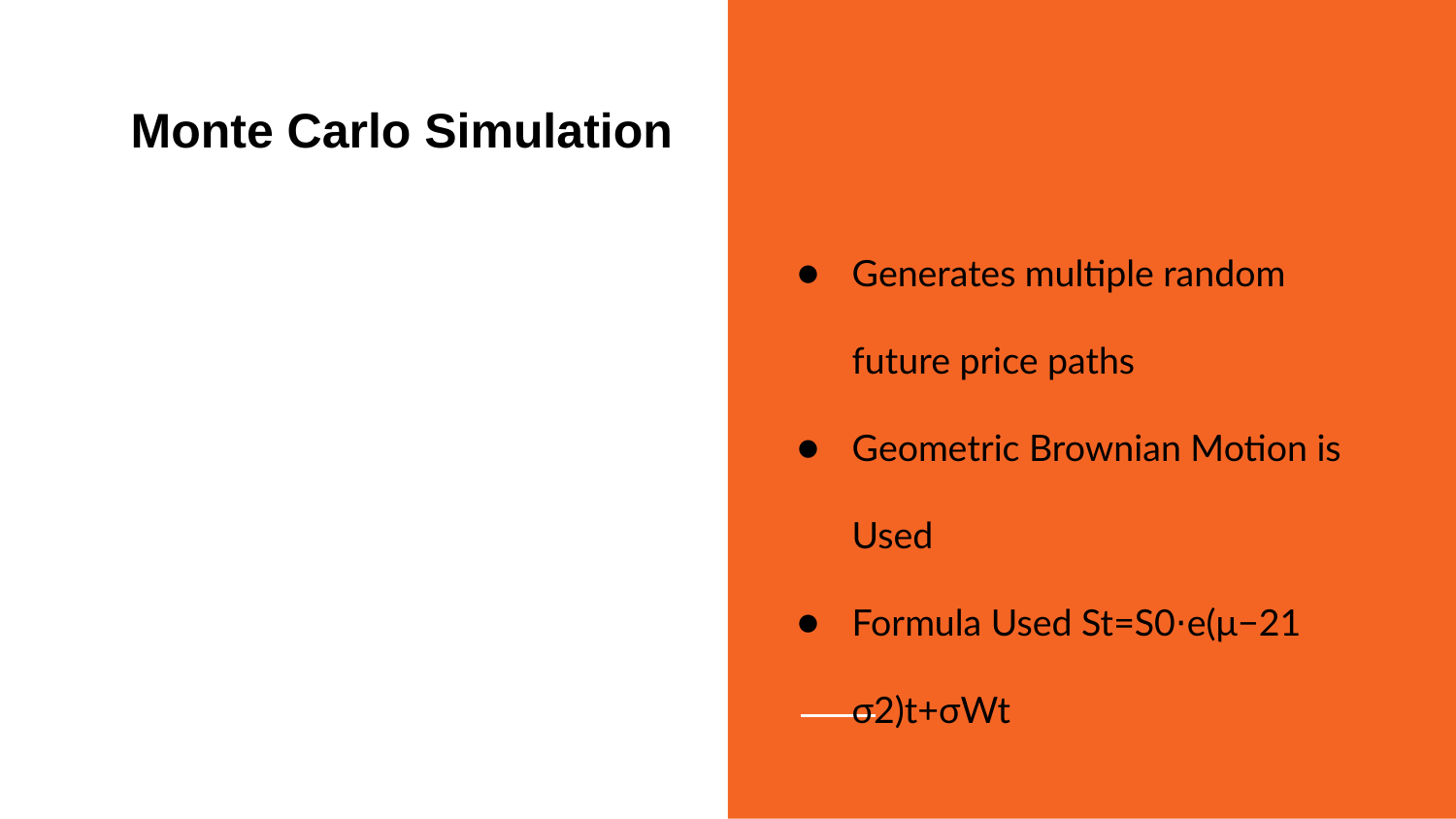

# Monte Carlo Simulation
Generates multiple random future price paths
Geometric Brownian Motion is Used
Formula Used St​=S0​⋅e(μ−21​σ2)t+σWt​